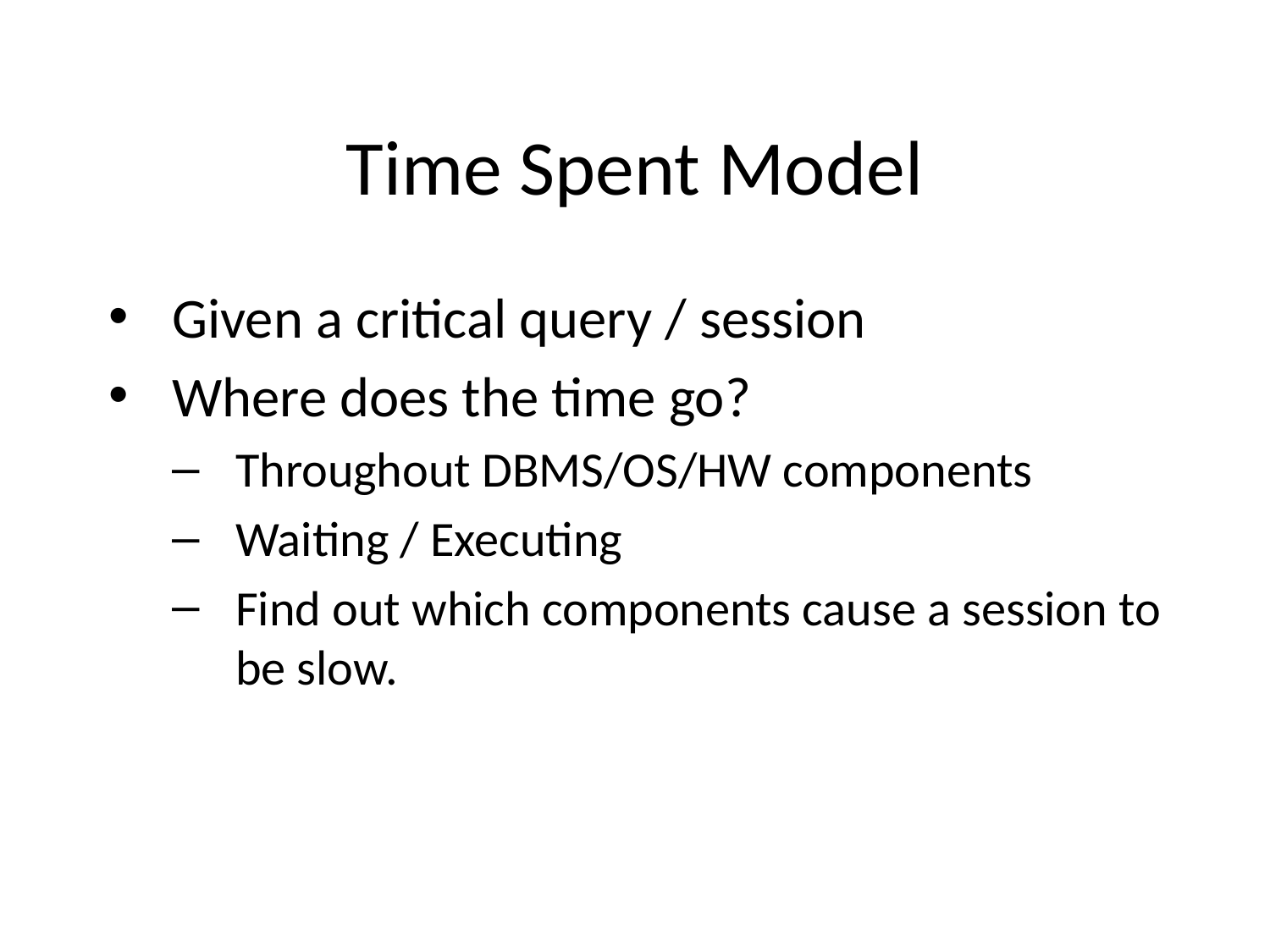

# Time Spent Model
Given a critical query / session
Where does the time go?
Throughout DBMS/OS/HW components
Waiting / Executing
Find out which components cause a session to be slow.